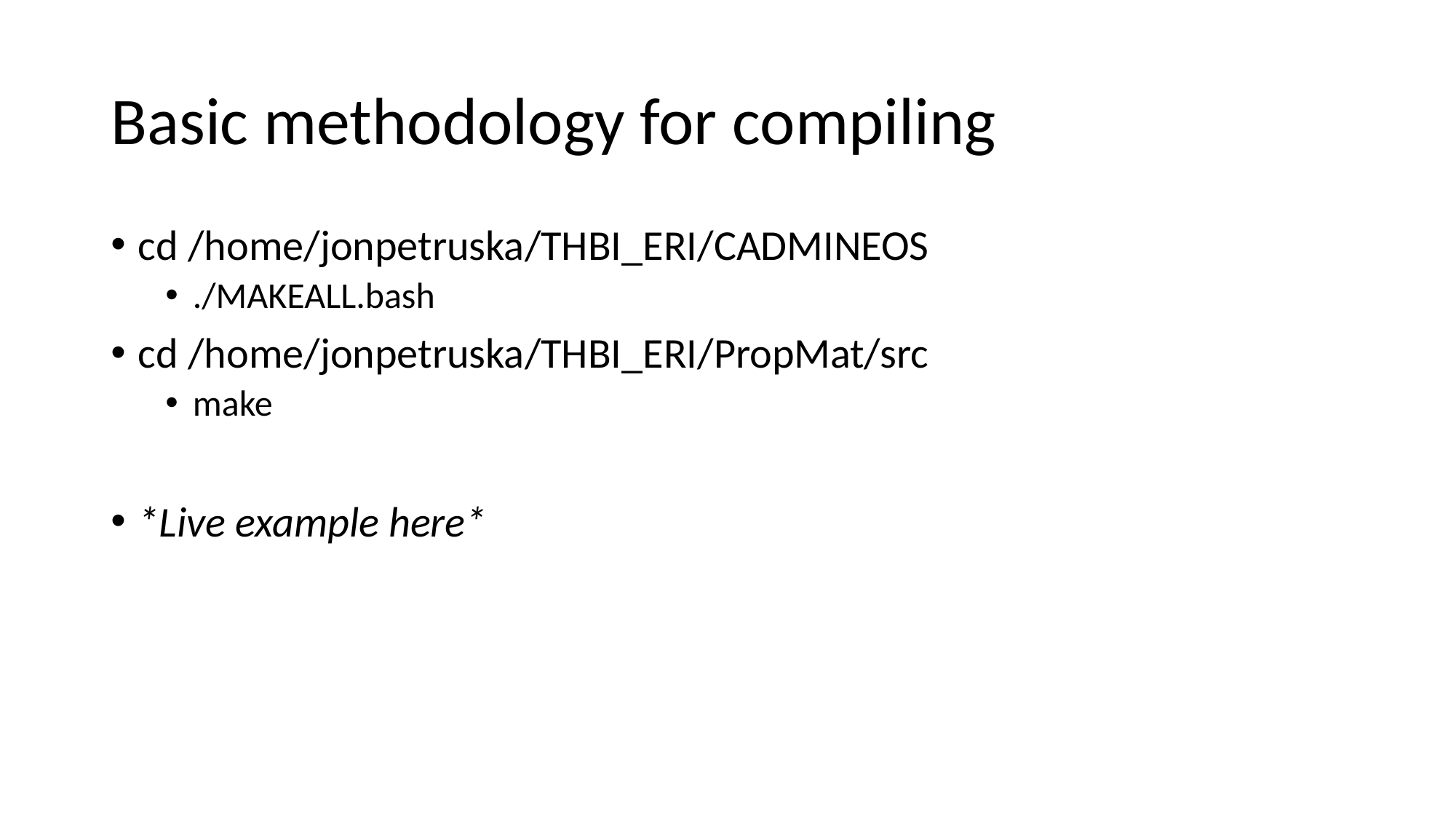

# Basic methodology for compiling
cd /home/jonpetruska/THBI_ERI/CADMINEOS
./MAKEALL.bash
cd /home/jonpetruska/THBI_ERI/PropMat/src
make

*Live example here*